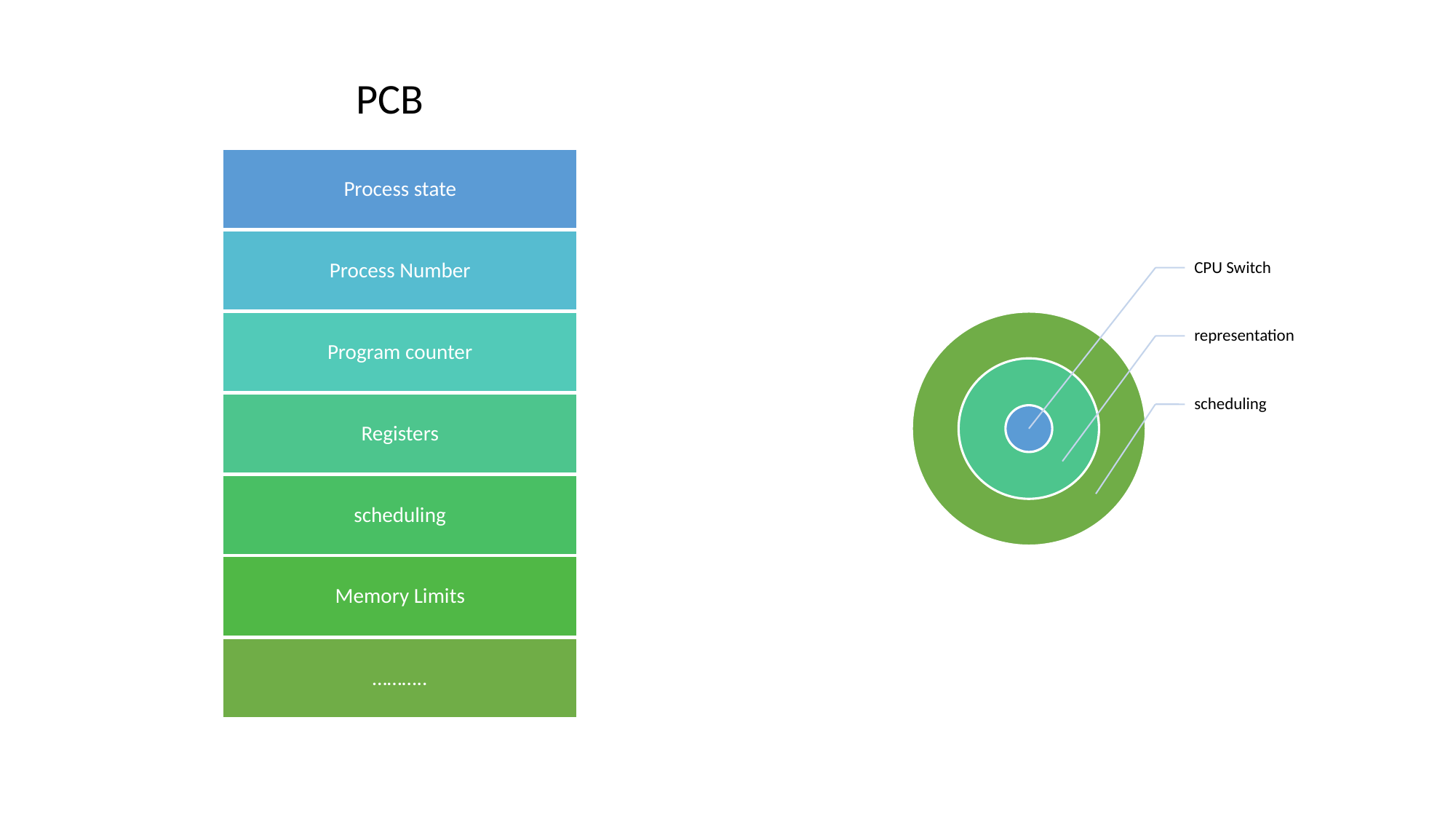

# PCB
Process state
Process Number
Program counter
Registers
scheduling
Memory Limits
………..
CPU Switch
representation
scheduling